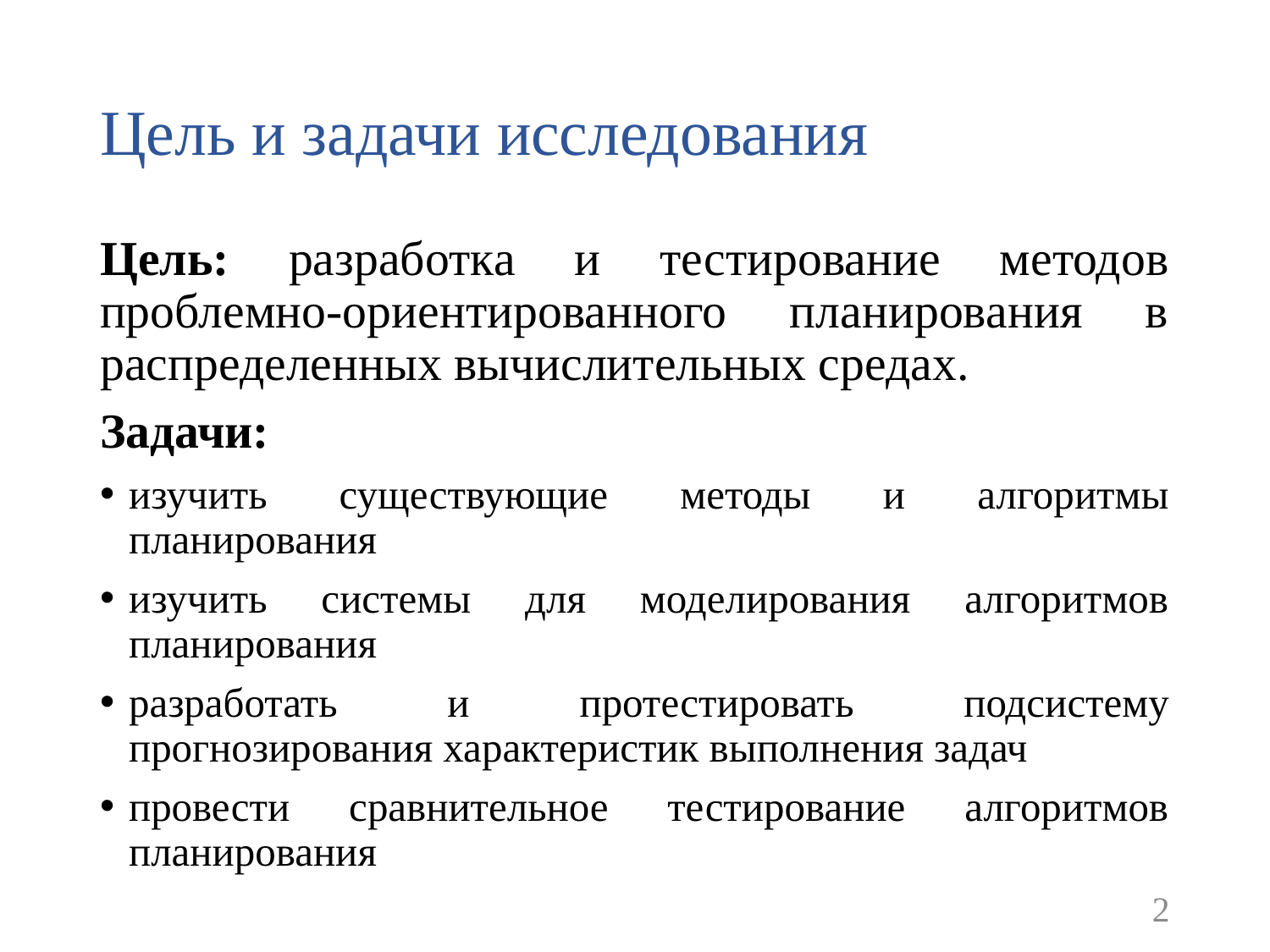

# Цель и задачи исследования
Цель: разработка и тестирование методов проблемно-ориентированного планирования в распределенных вычислительных средах.
Задачи:
изучить существующие методы и алгоритмы планирования
изучить системы для моделирования алгоритмов планирования
разработать и протестировать подсистему прогнозирования характеристик выполнения задач
провести сравнительное тестирование алгоритмов планирования
2